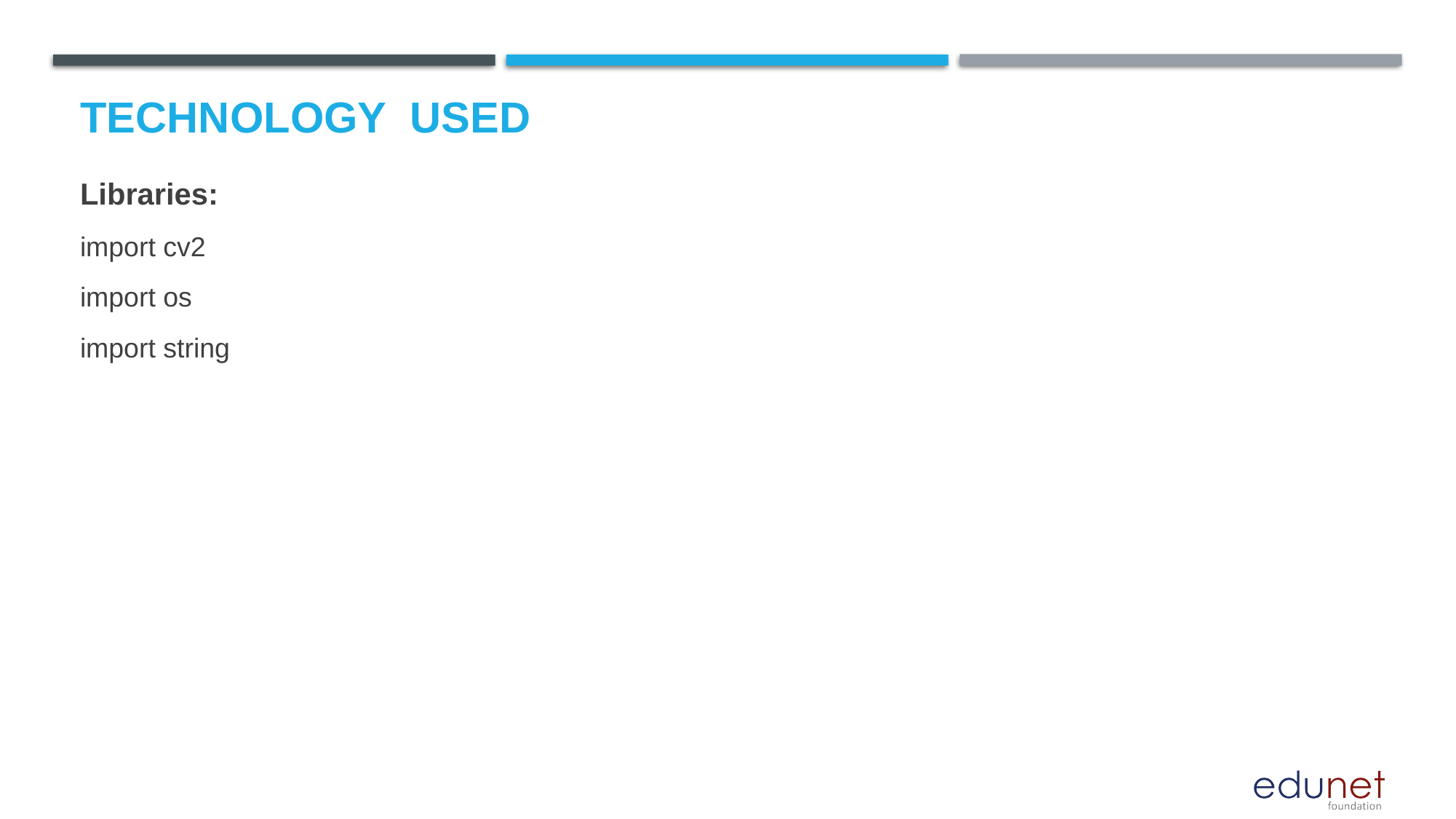

Libraries:
import cv2
import os
import string
# Technology  used